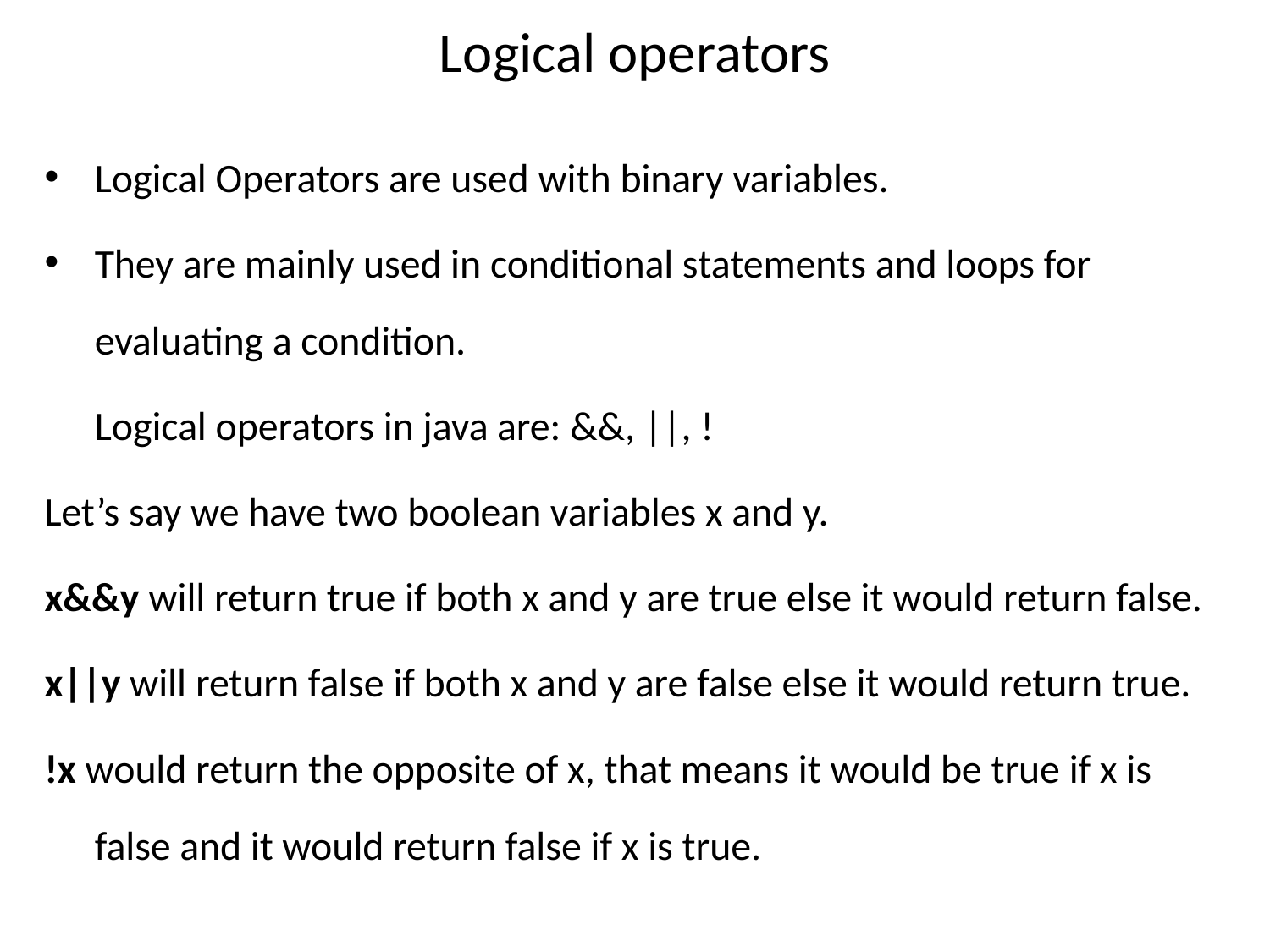

# Logical operators
Logical Operators are used with binary variables.
They are mainly used in conditional statements and loops for evaluating a condition.
	Logical operators in java are: &&, ||, !
Let’s say we have two boolean variables x and y.
x&&y will return true if both x and y are true else it would return false.
x||y will return false if both x and y are false else it would return true.
!x would return the opposite of x, that means it would be true if x is false and it would return false if x is true.